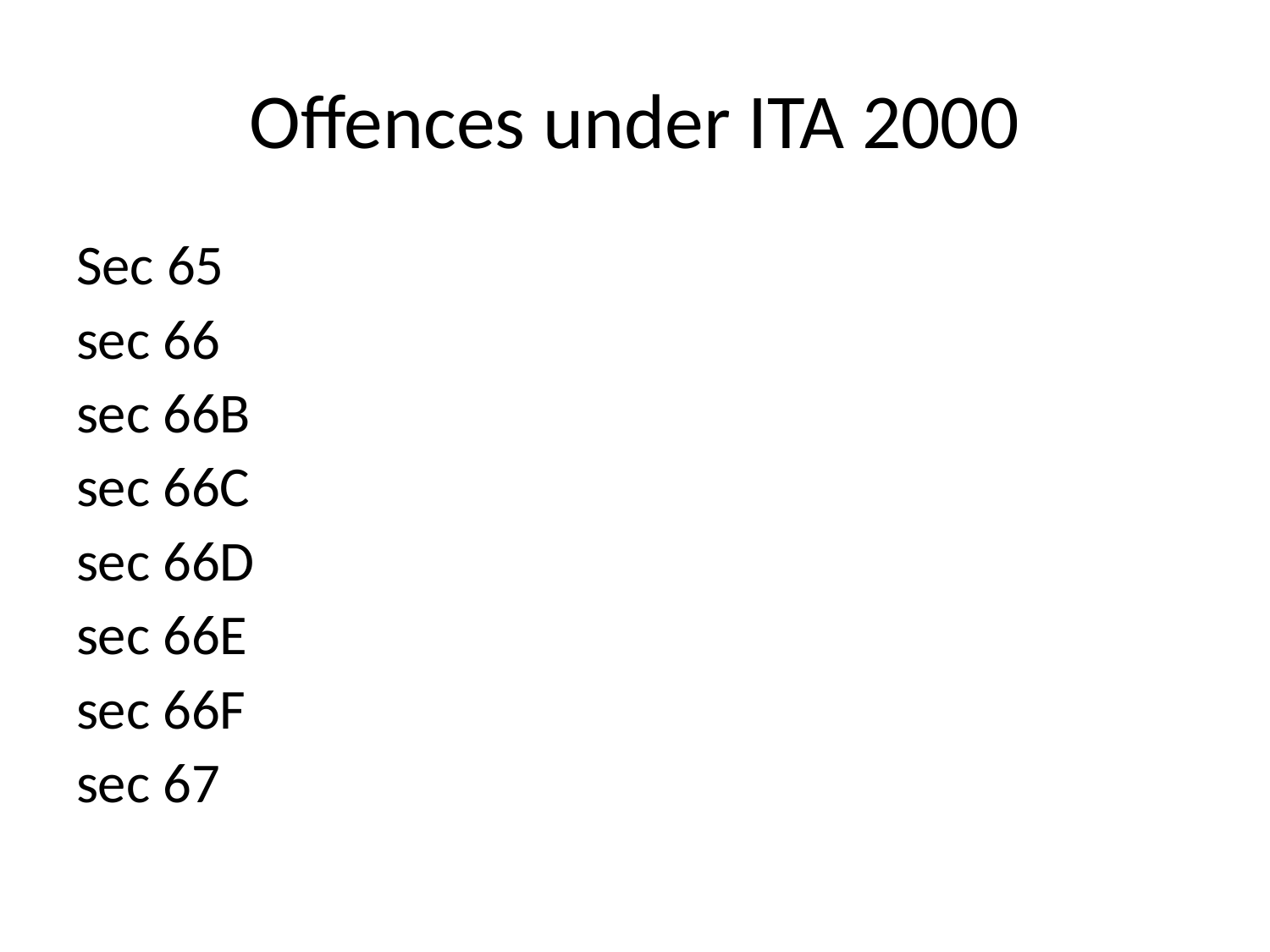

# Offences under ITA 2000
Sec 65
sec 66
sec 66B
sec 66C
sec 66D
sec 66E
sec 66F
sec 67